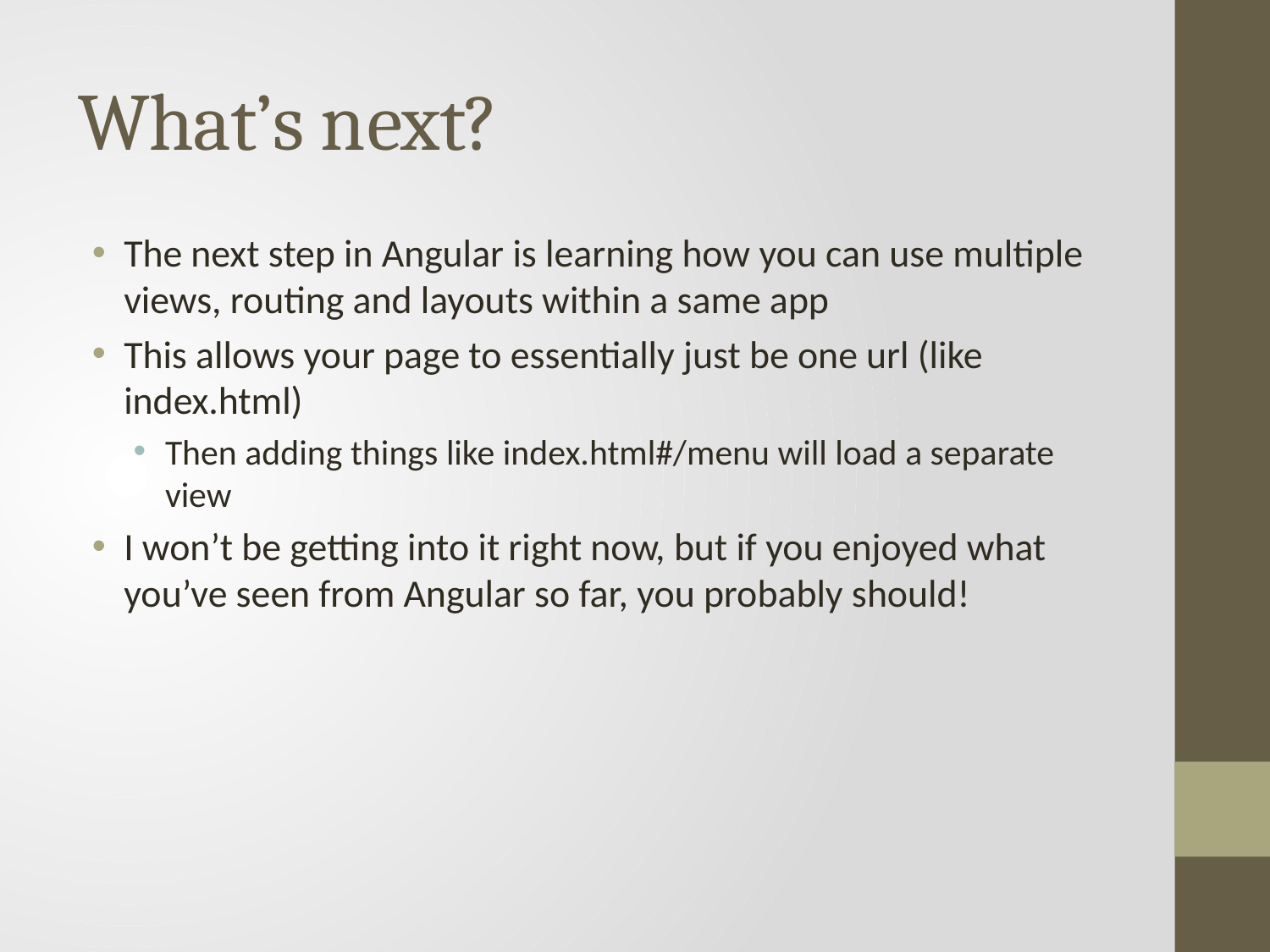

# What’s next?
The next step in Angular is learning how you can use multiple views, routing and layouts within a same app
This allows your page to essentially just be one url (like index.html)
Then adding things like index.html#/menu will load a separate view
I won’t be getting into it right now, but if you enjoyed what you’ve seen from Angular so far, you probably should!